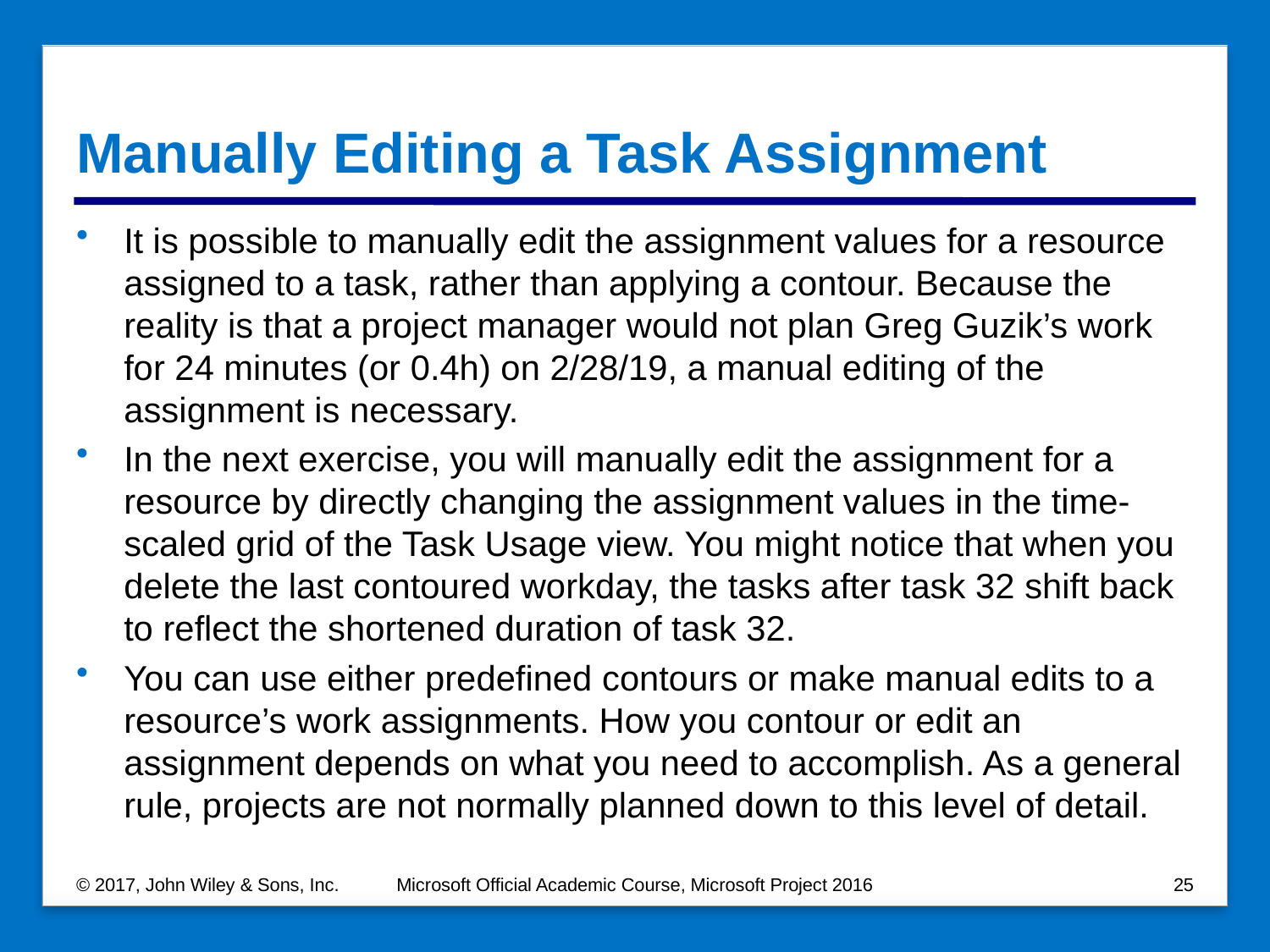

# Manually Editing a Task Assignment
It is possible to manually edit the assignment values for a resource assigned to a task, rather than applying a contour. Because the reality is that a project manager would not plan Greg Guzik’s work for 24 minutes (or 0.4h) on 2/28/19, a manual editing of the assignment is necessary.
In the next exercise, you will manually edit the assignment for a resource by directly changing the assignment values in the time‐scaled grid of the Task Usage view. You might notice that when you delete the last contoured workday, the tasks after task 32 shift back to reflect the shortened duration of task 32.
You can use either predefined contours or make manual edits to a resource’s work assignments. How you contour or edit an assignment depends on what you need to accomplish. As a general rule, projects are not normally planned down to this level of detail.
© 2017, John Wiley & Sons, Inc.
Microsoft Official Academic Course, Microsoft Project 2016
25